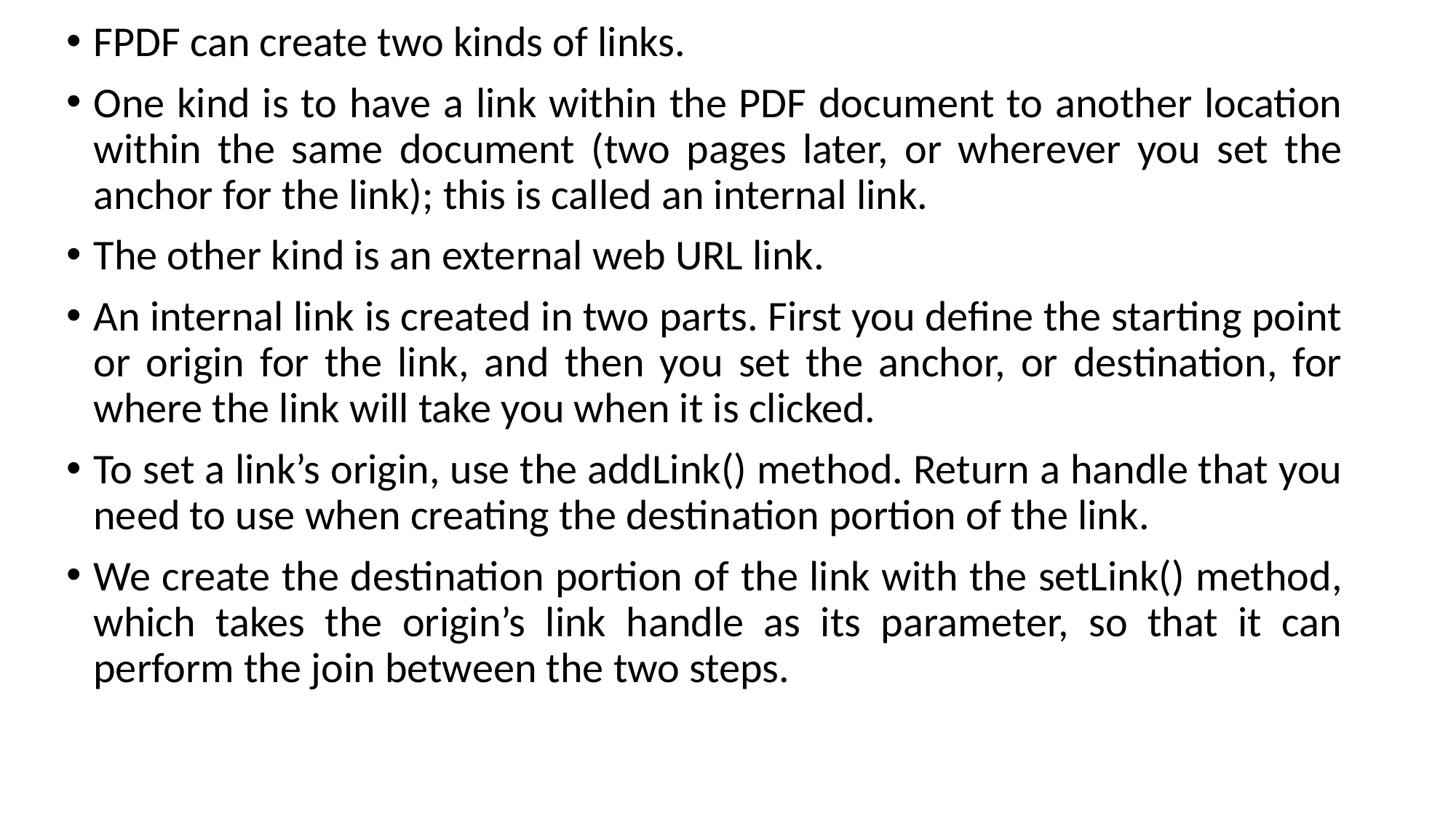

FPDF can create two kinds of links.
One kind is to have a link within the PDF document to another location within the same document (two pages later, or wherever you set the anchor for the link); this is called an internal link.
The other kind is an external web URL link.
An internal link is created in two parts. First you define the starting point or origin for the link, and then you set the anchor, or destination, for where the link will take you when it is clicked.
To set a link’s origin, use the addLink() method. Return a handle that you need to use when creating the destination portion of the link.
We create the destination portion of the link with the setLink() method, which takes the origin’s link handle as its parameter, so that it can perform the join between the two steps.